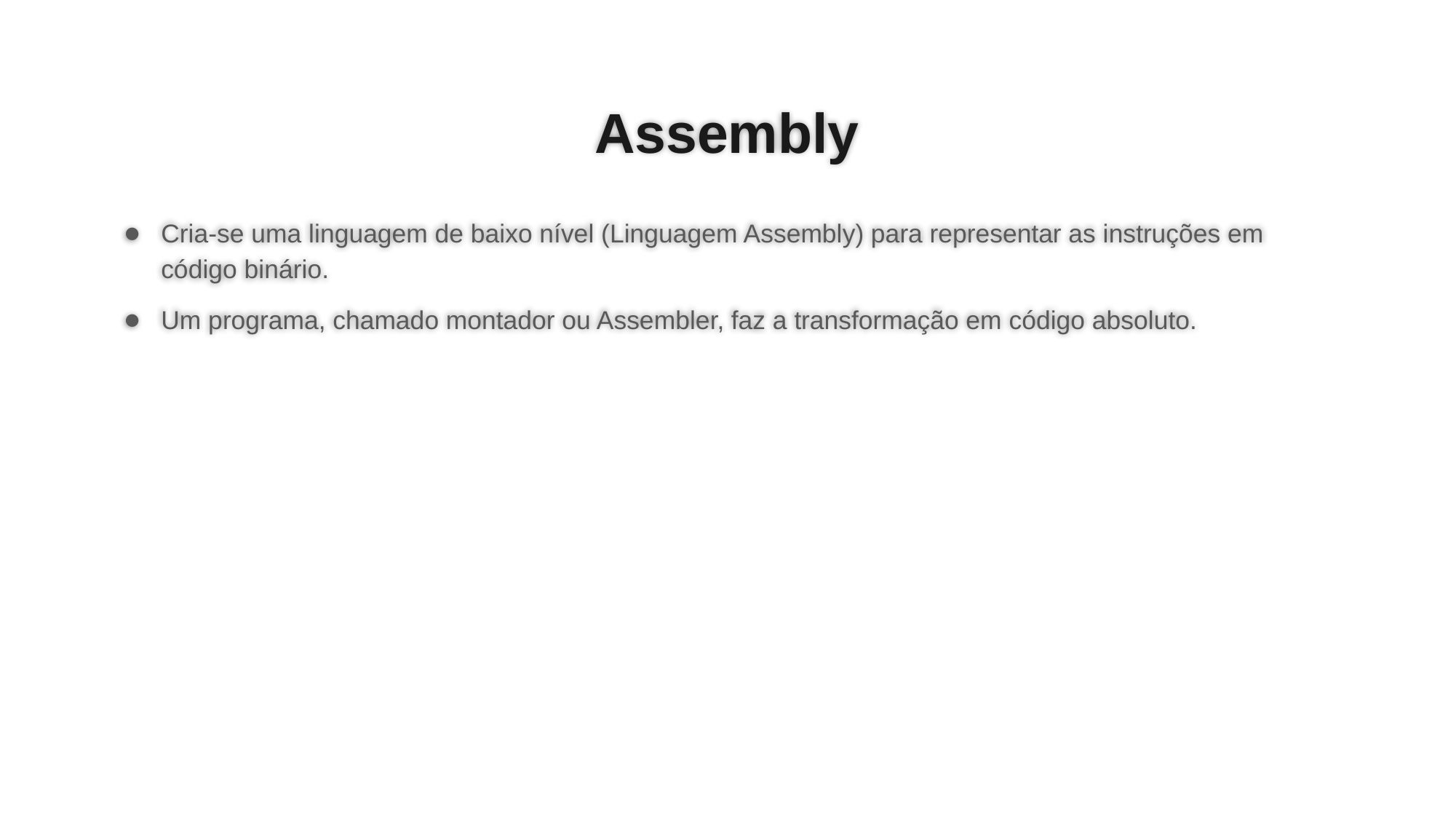

# Assembly
Cria-se uma linguagem de baixo nível (Linguagem Assembly) para representar as instruções em código binário.
Um programa, chamado montador ou Assembler, faz a transformação em código absoluto.